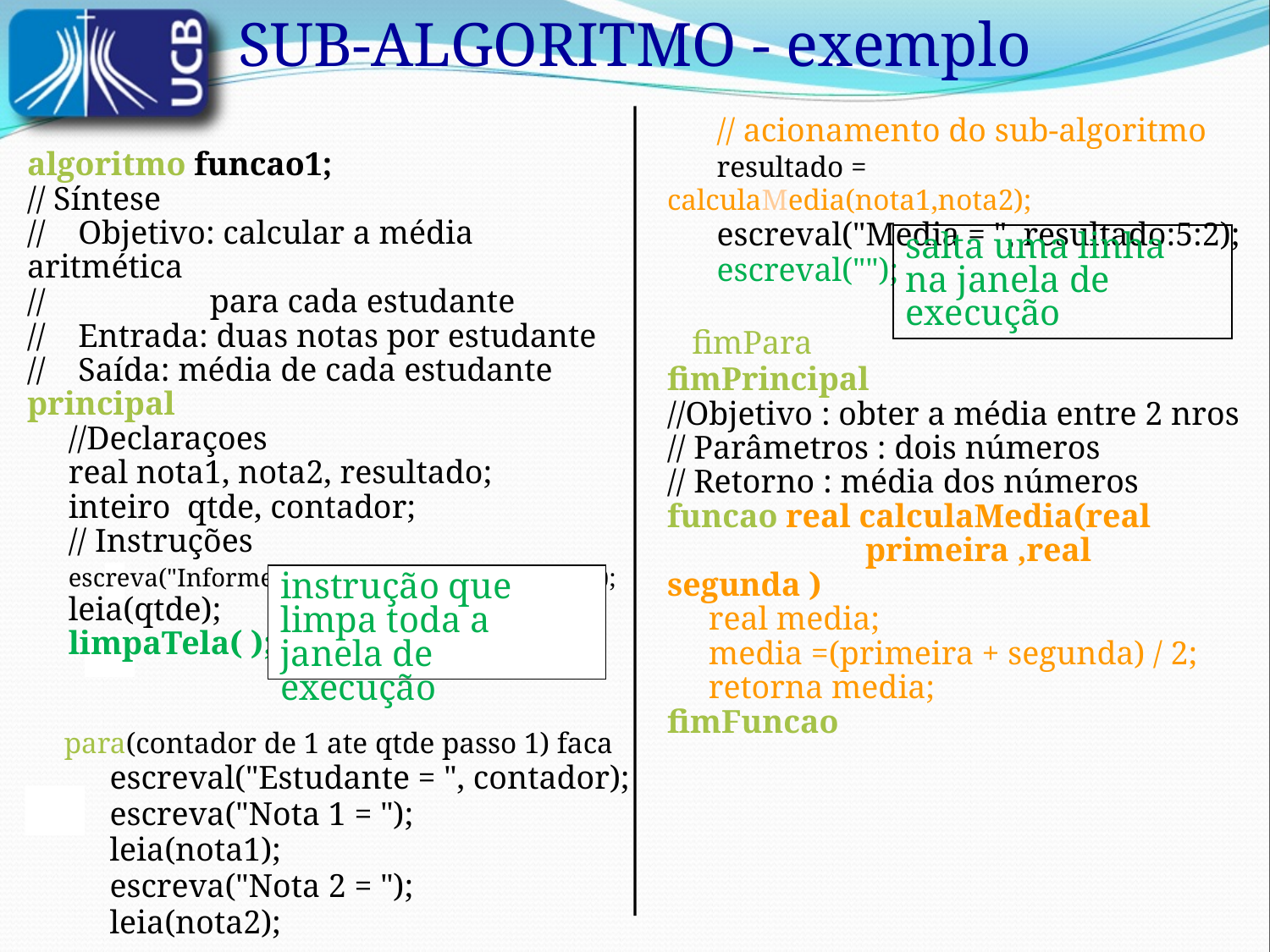

SUB-ALGORITMO - exemplo

      // acionamento do sub-algoritmo
      resultado =   calculaMedia(nota1,nota2);
      escreval("Media = ", resultado:5:2);
      escreval("");

   fimPara
fimPrincipal
//Objetivo : obter a média entre 2 nros
// Parâmetros : dois números
// Retorno : média dos números
funcao real calculaMedia(real
                        primeira ,real segunda )
     real media;
     media =(primeira + segunda) / 2;
     retorna media;
fimFuncao

algoritmo funcao1;
// Síntese
//    Objetivo: calcular a média aritmética
//                    para cada estudante
//    Entrada: duas notas por estudante
//    Saída: média de cada estudante
principal
     //Declaraçoes
     real nota1, nota2, resultado;
     inteiro  qtde, contador;
     // Instruções
     escreva("Informe quantidade de estudantes:");
     leia(qtde);
     limpaTela( );

     para(contador de 1 ate qtde passo 1) faca
          escreval("Estudante = ", contador);
          escreva("Nota 1 = ");
          leia(nota1);
          escreva("Nota 2 = ");
          leia(nota2);

salta uma linha
na janela de execução

instrução que limpa toda a janela de execução